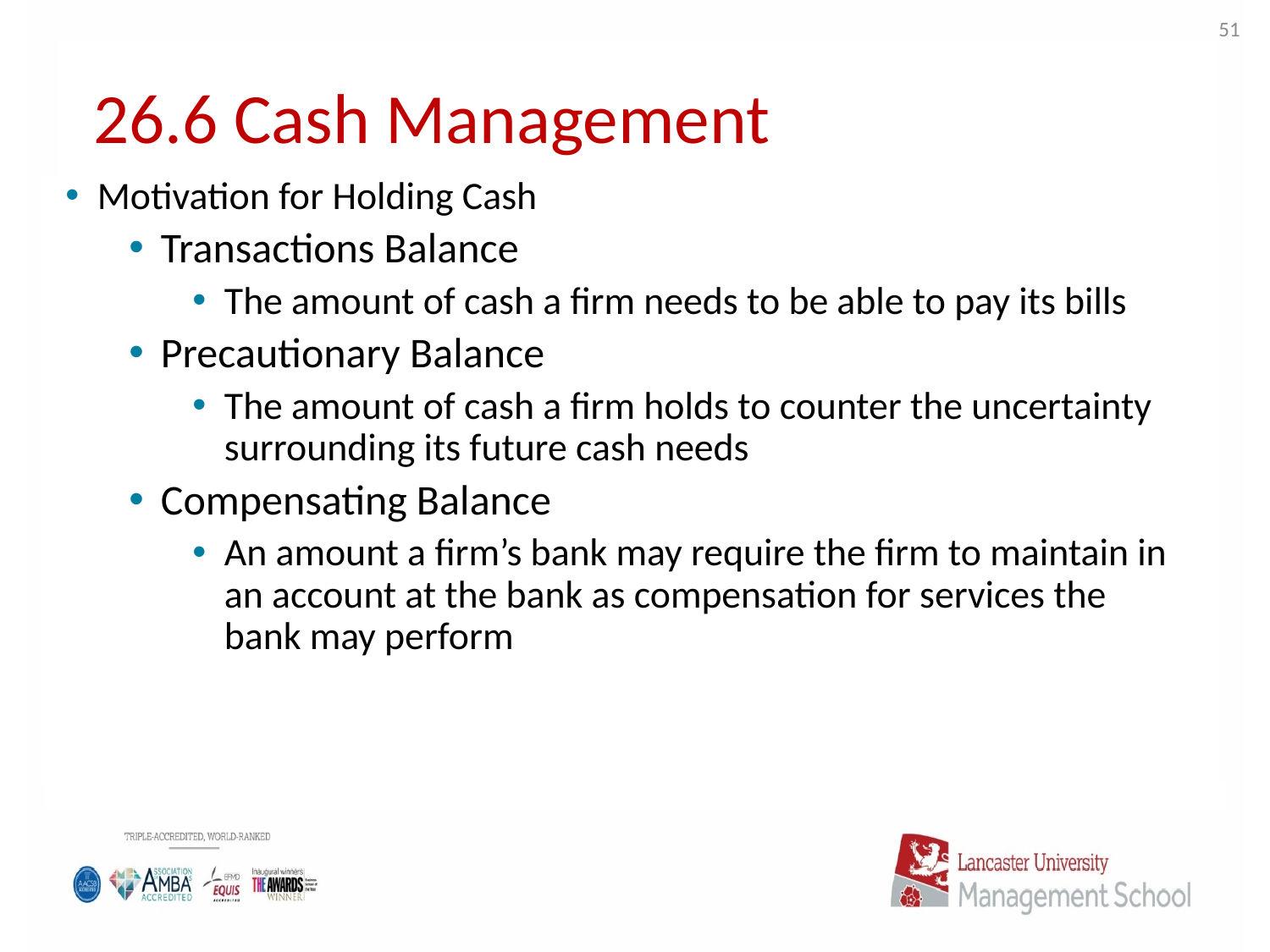

51
# 26.6 Cash Management
Motivation for Holding Cash
Transactions Balance
The amount of cash a firm needs to be able to pay its bills
Precautionary Balance
The amount of cash a firm holds to counter the uncertainty surrounding its future cash needs
Compensating Balance
An amount a firm’s bank may require the firm to maintain in an account at the bank as compensation for services the bank may perform